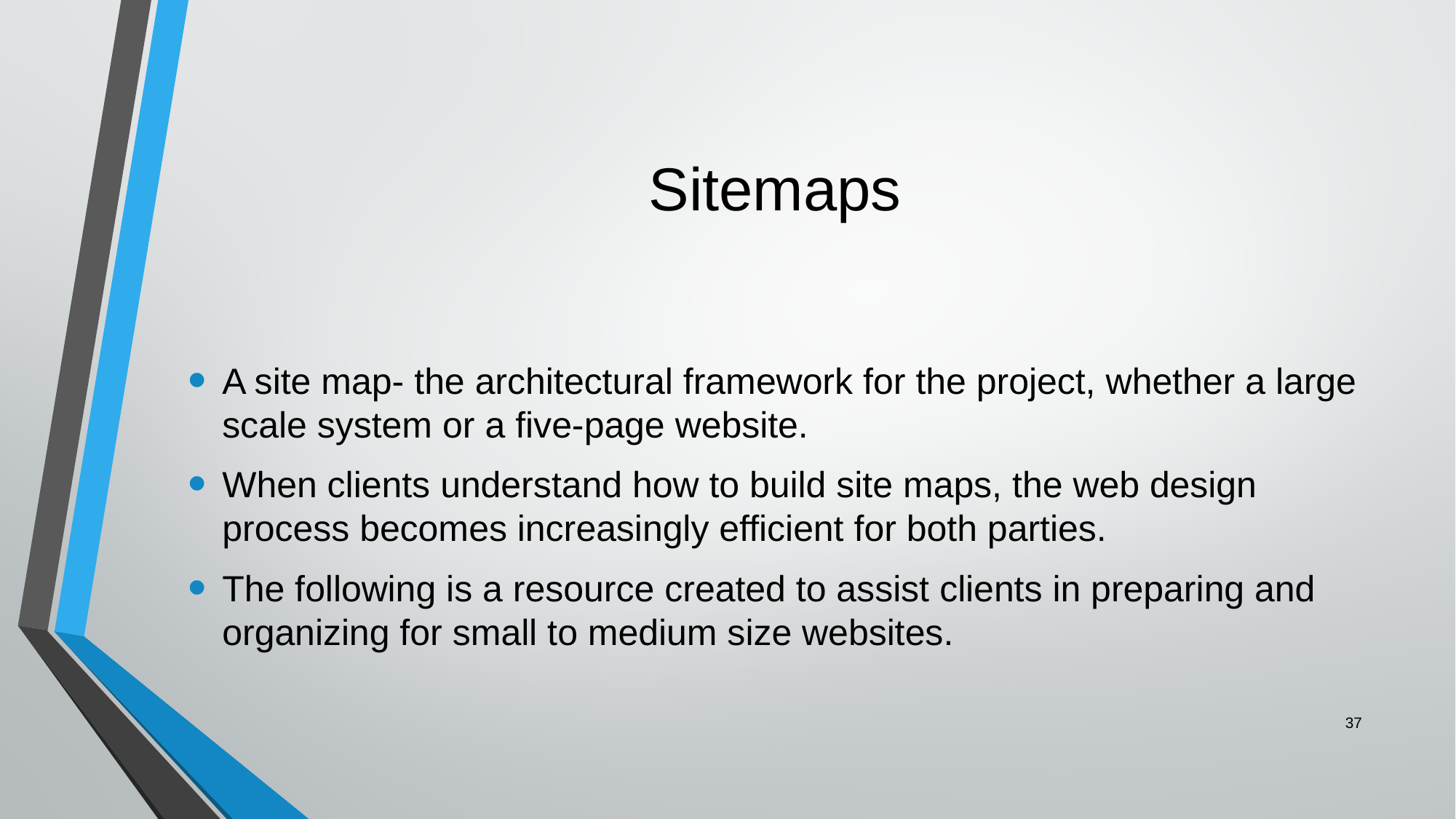

# Sitemaps
A site map- the architectural framework for the project, whether a large scale system or a five-page website.
When clients understand how to build site maps, the web design process becomes increasingly efficient for both parties.
The following is a resource created to assist clients in preparing and organizing for small to medium size websites.
37